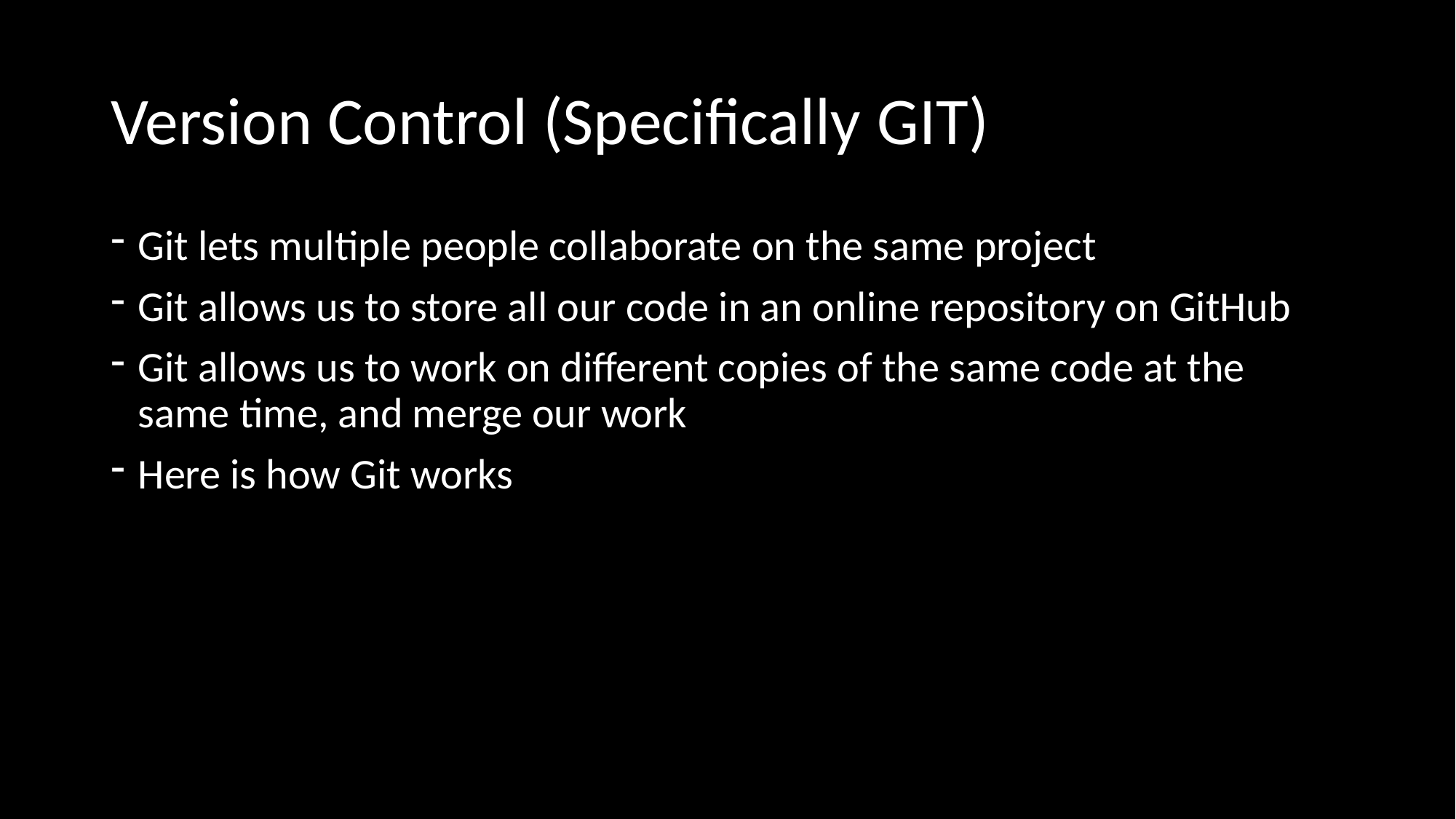

# Version Control (Specifically GIT)
Git lets multiple people collaborate on the same project
Git allows us to store all our code in an online repository on GitHub
Git allows us to work on different copies of the same code at the same time, and merge our work
Here is how Git works